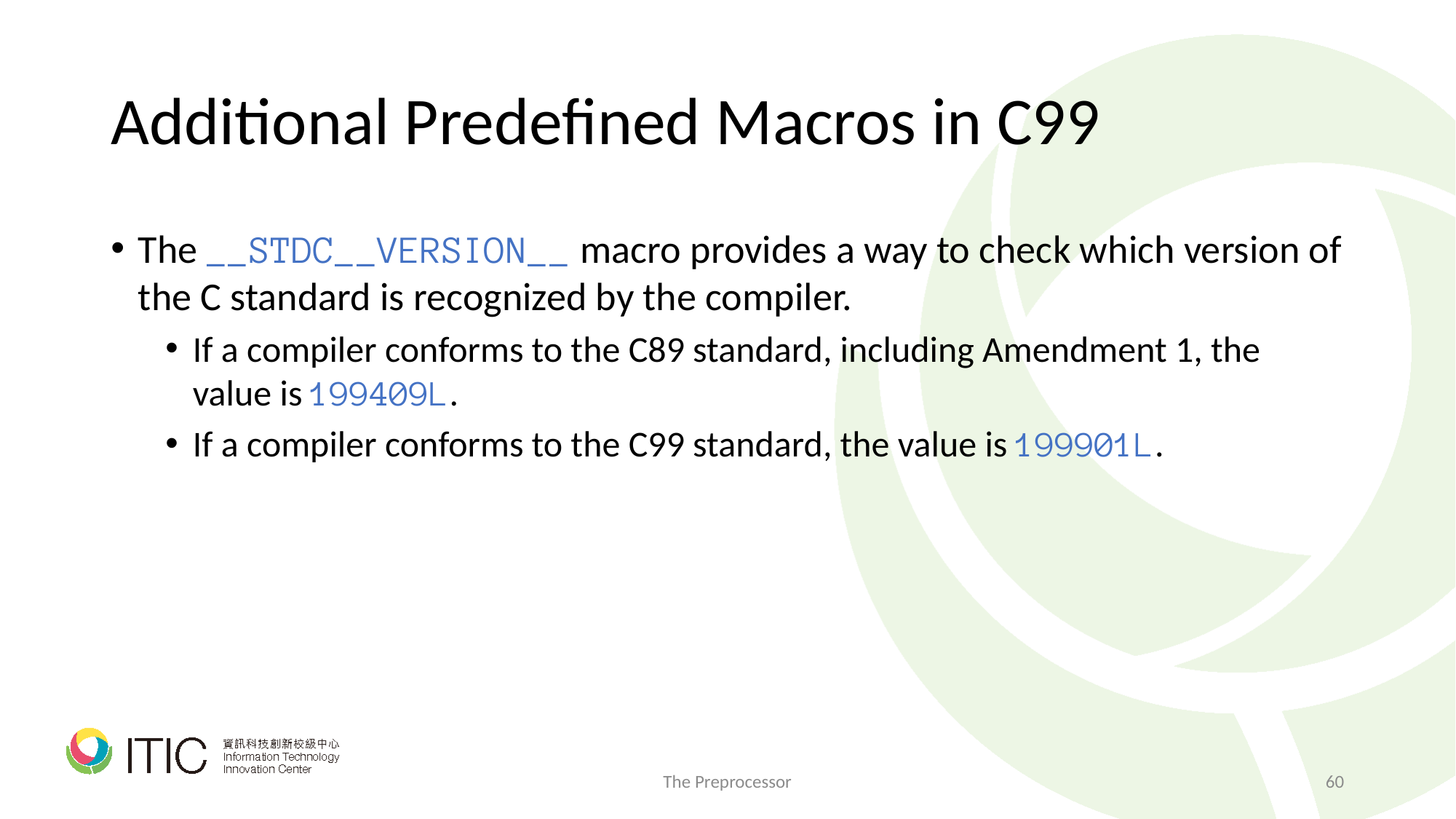

# Additional Predefined Macros in C99
The __STDC__VERSION__ macro provides a way to check which version of the C standard is recognized by the compiler.
If a compiler conforms to the C89 standard, including Amendment 1, the value is 199409L.
If a compiler conforms to the C99 standard, the value is 199901L.
The Preprocessor
60